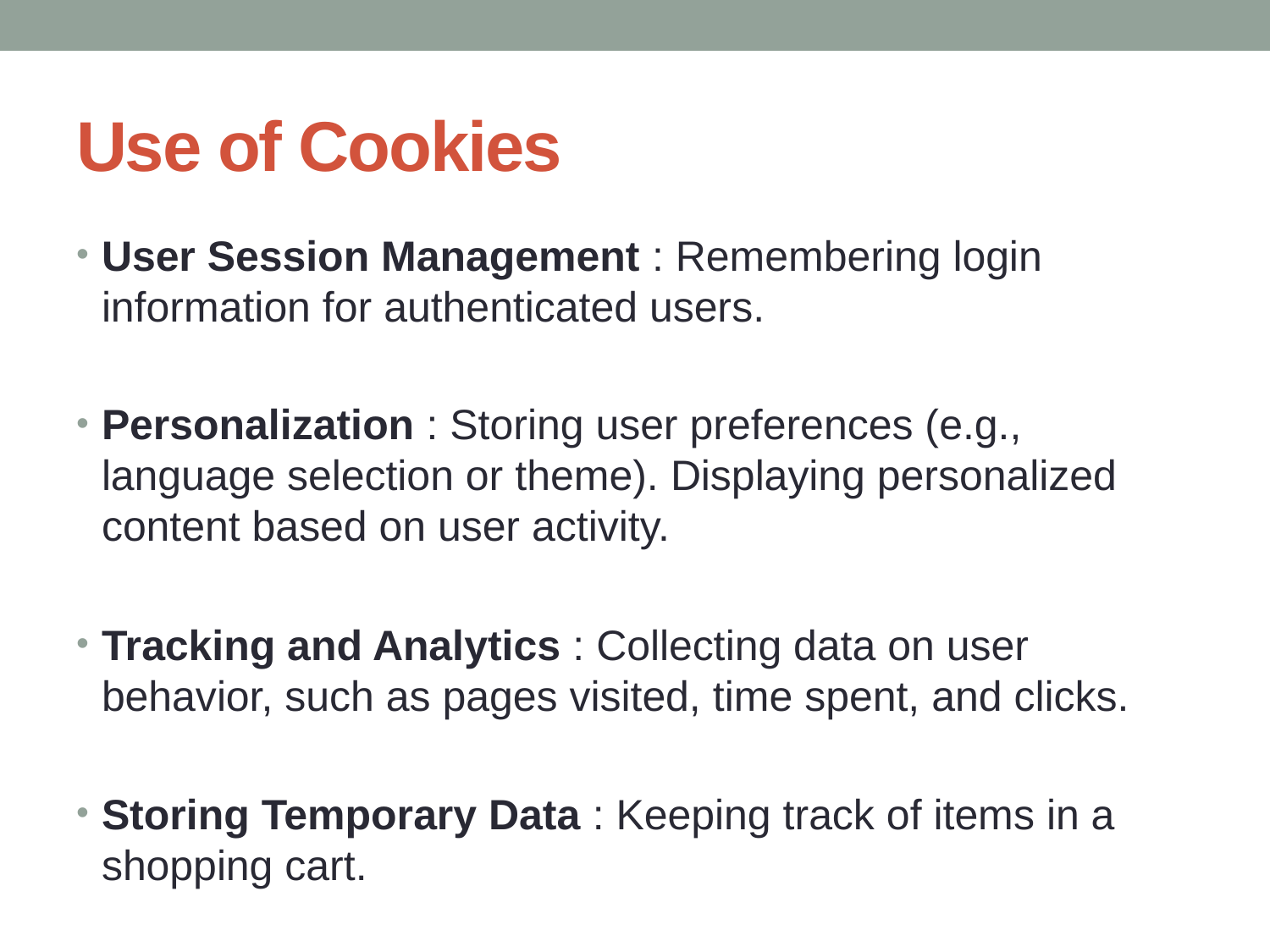

# Use of Cookies
User Session Management : Remembering login information for authenticated users.

Personalization : Storing user preferences (e.g., language selection or theme). Displaying personalized content based on user activity.

Tracking and Analytics : Collecting data on user behavior, such as pages visited, time spent, and clicks.

Storing Temporary Data : Keeping track of items in a shopping cart.